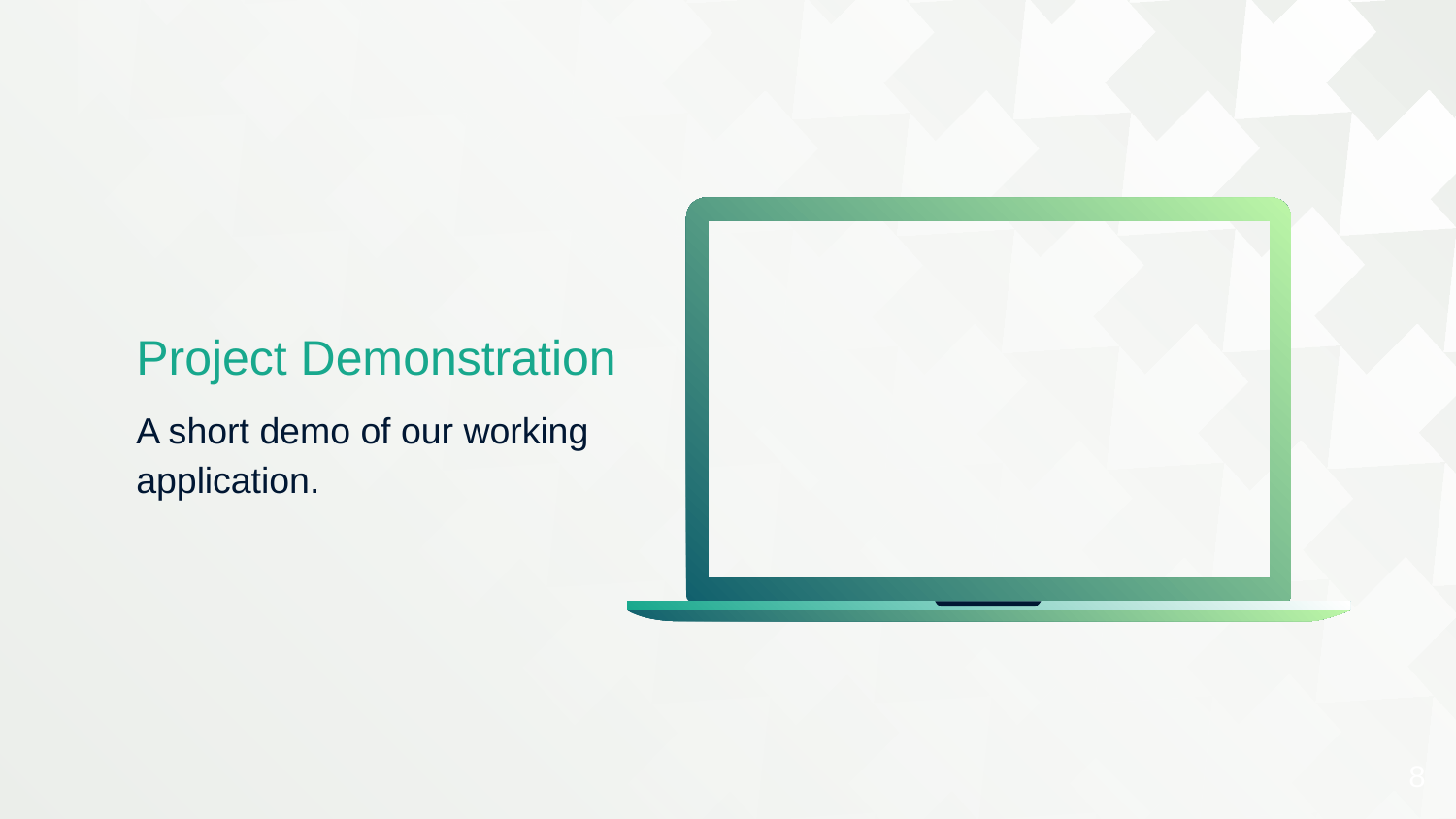

Project Demonstration
A short demo of our working application.

8